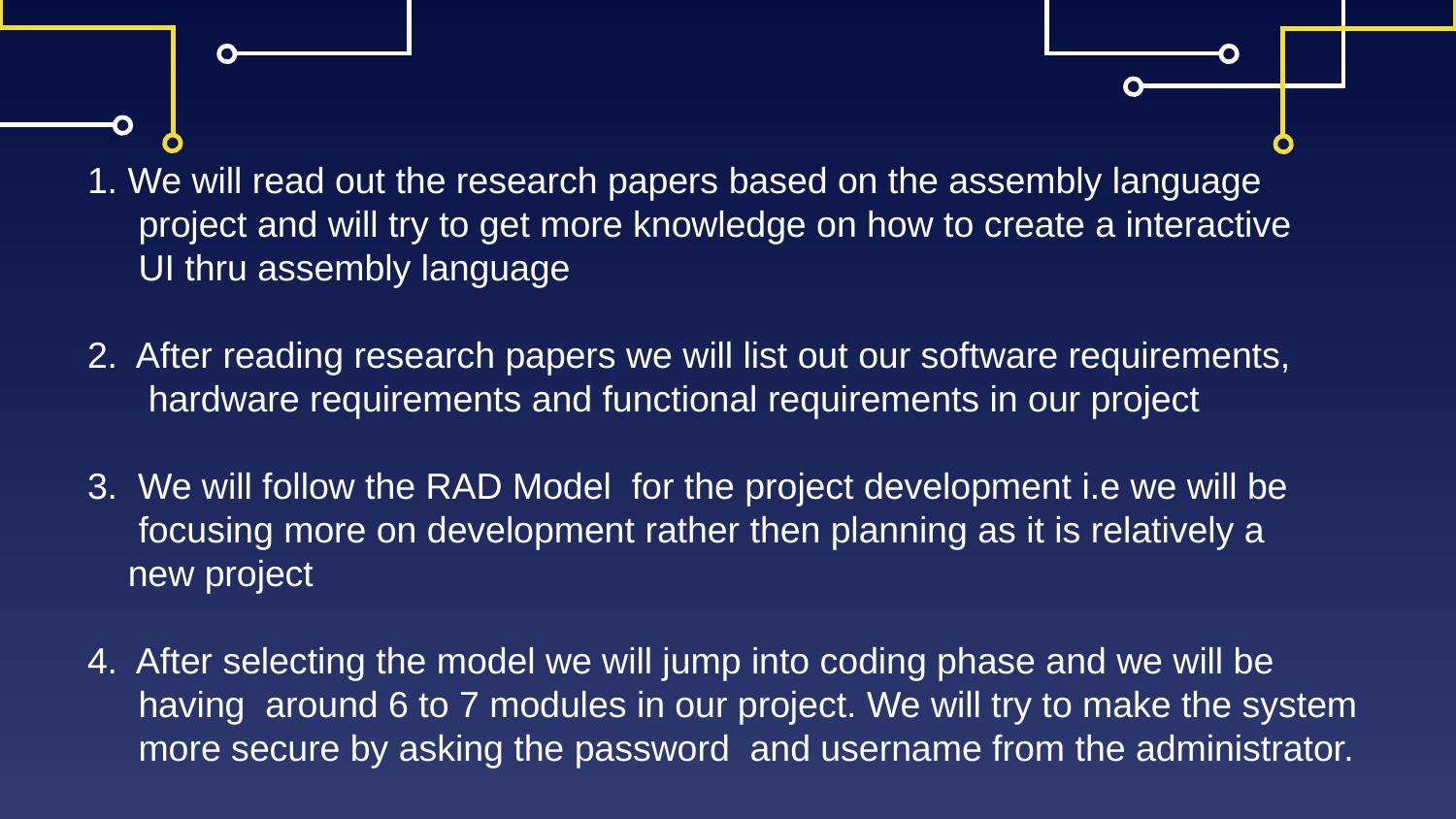

1. We will read out the research papers based on the assembly language
     project and will try to get more knowledge on how to create a interactive
     UI thru assembly language

2.  After reading research papers we will list out our software requirements,
      hardware requirements and functional requirements in our project

3.  We will follow the RAD Model  for the project development i.e we will be
     focusing more on development rather then planning as it is relatively a
    new project

4.  After selecting the model we will jump into coding phase and we will be
     having  around 6 to 7 modules in our project. We will try to make the system
     more secure by asking the password  and username from the administrator.